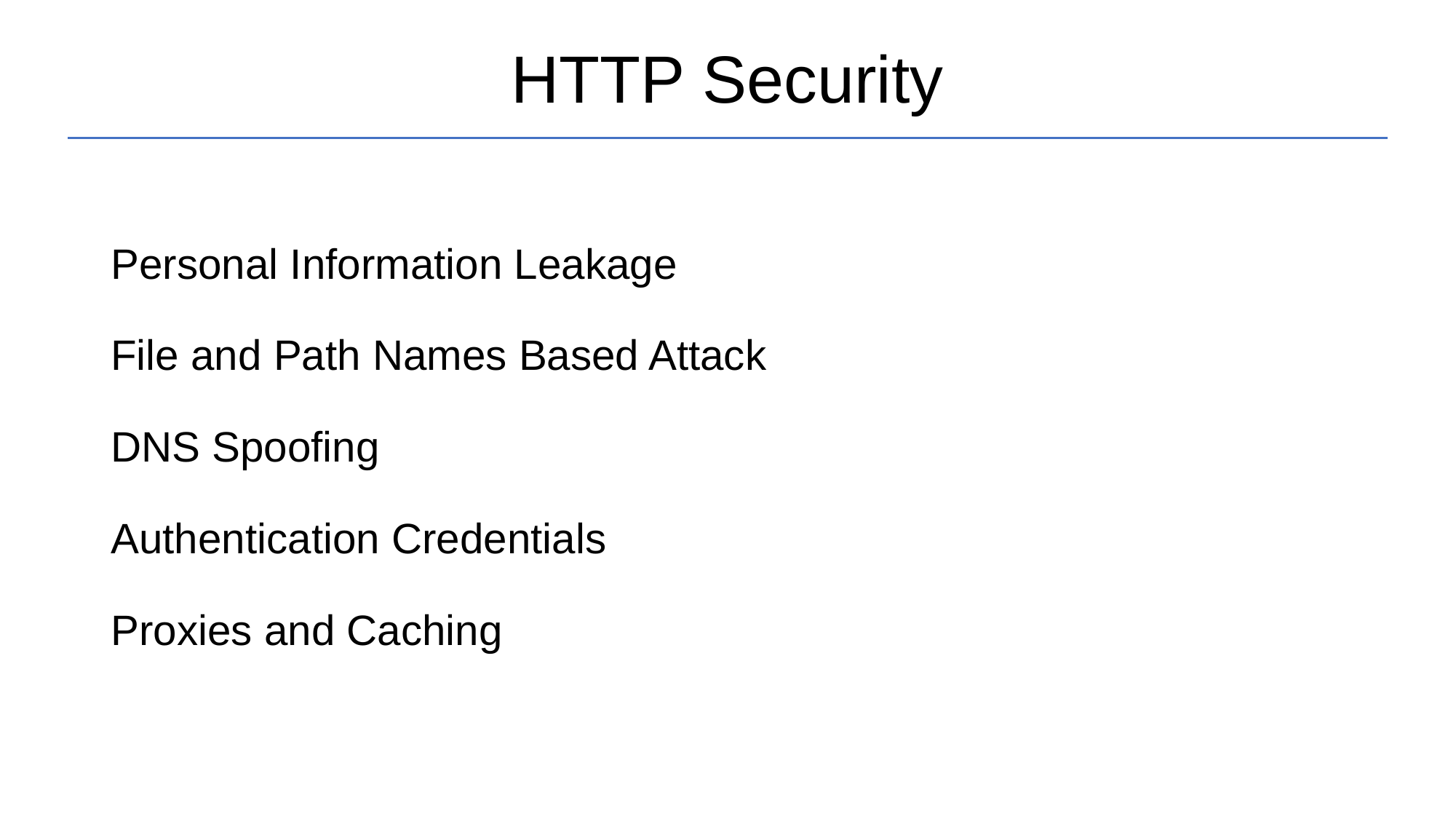

# HTTP Security
Personal Information Leakage
File and Path Names Based Attack
DNS Spoofing
Authentication Credentials
Proxies and Caching